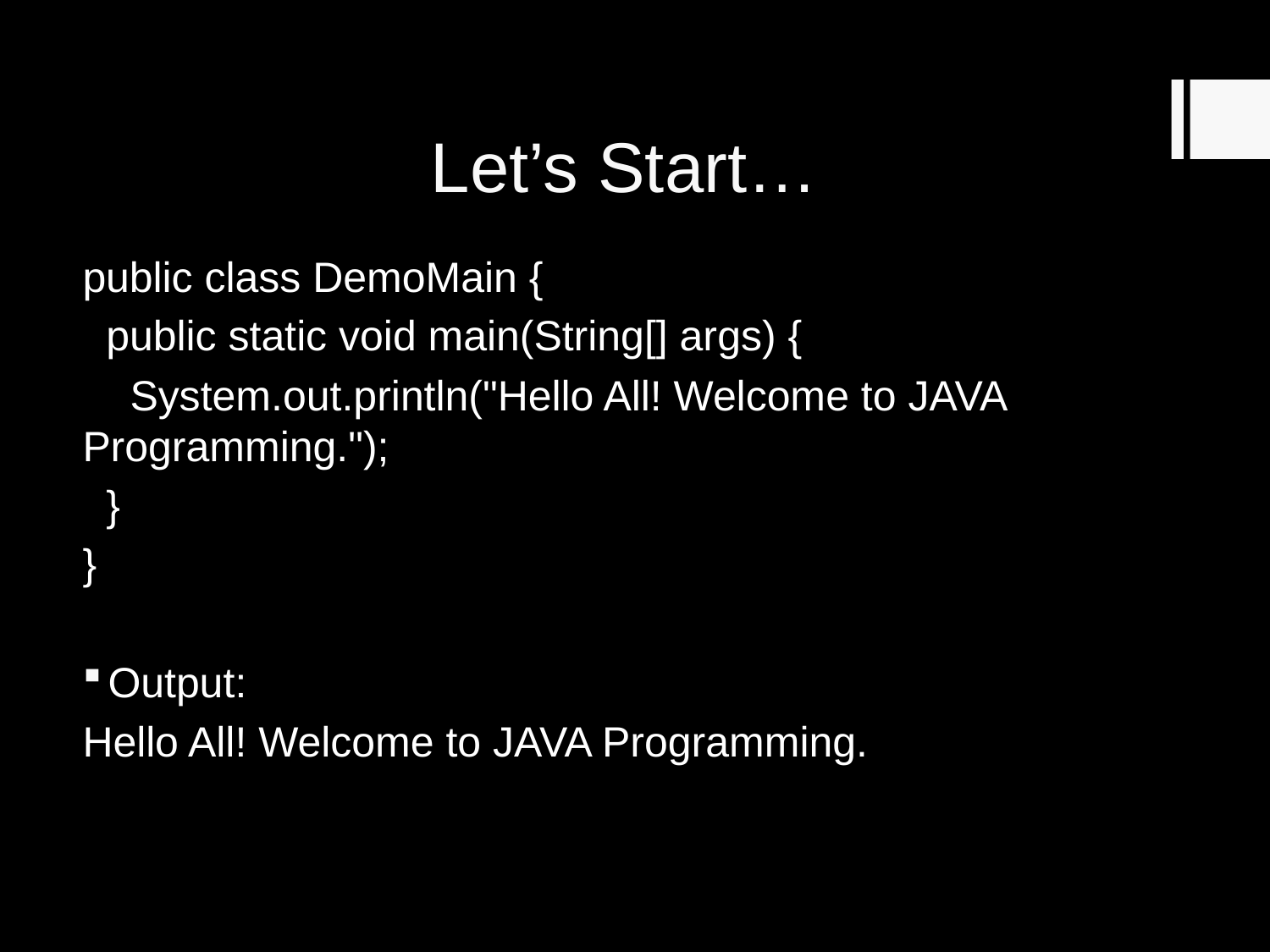

# Let’s Start…
public class DemoMain {
  public static void main(String[] args) {
    System.out.println("Hello All! Welcome to JAVA Programming.");
  }
}

Output:
Hello All! Welcome to JAVA Programming.